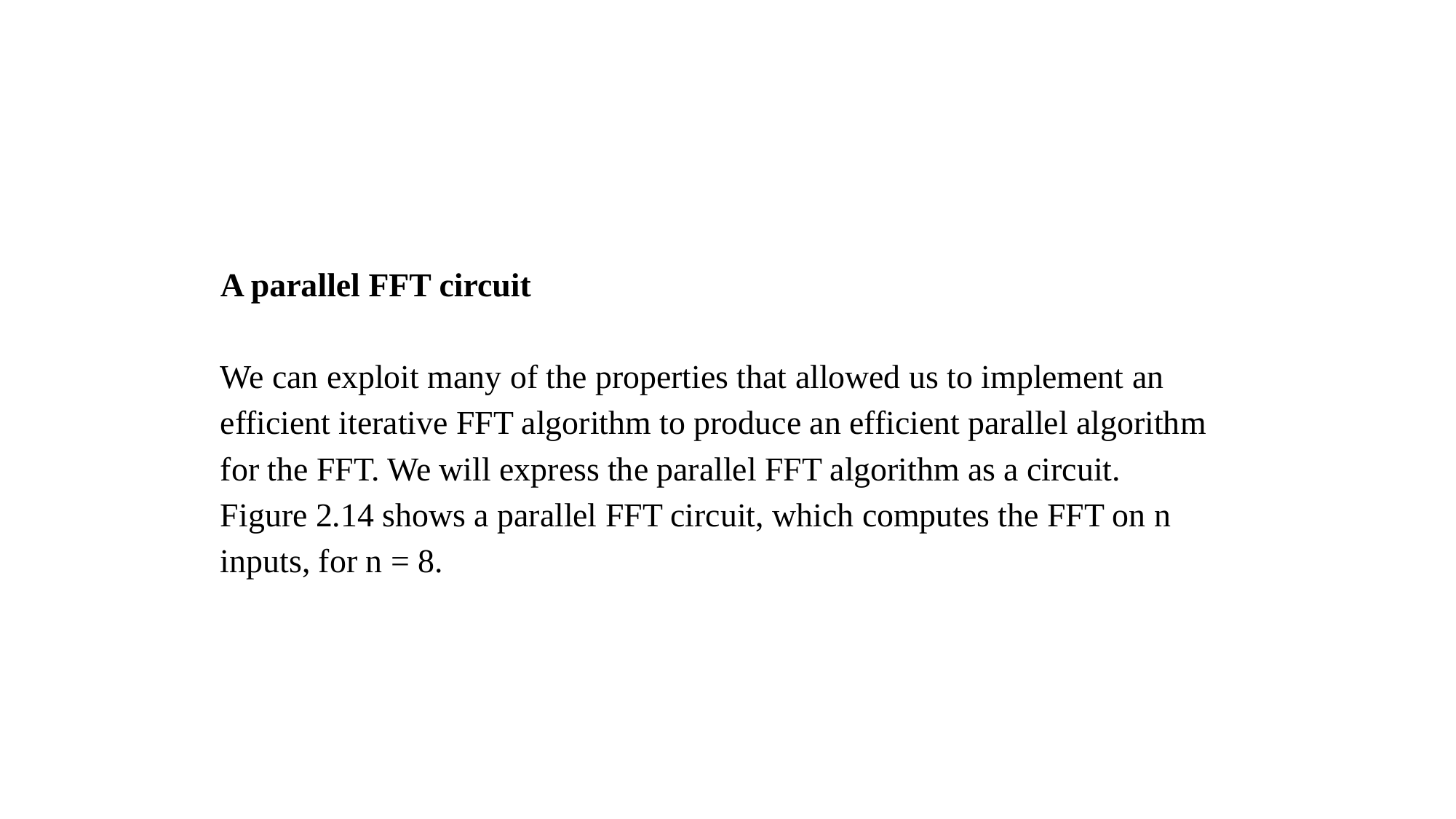

A parallel FFT circuit

We can exploit many of the properties that allowed us to implement an efficient iterative FFT algorithm to produce an efficient parallel algorithm for the FFT. We will express the parallel FFT algorithm as a circuit. Figure 2.14 shows a parallel FFT circuit, which computes the FFT on n inputs, for n = 8.